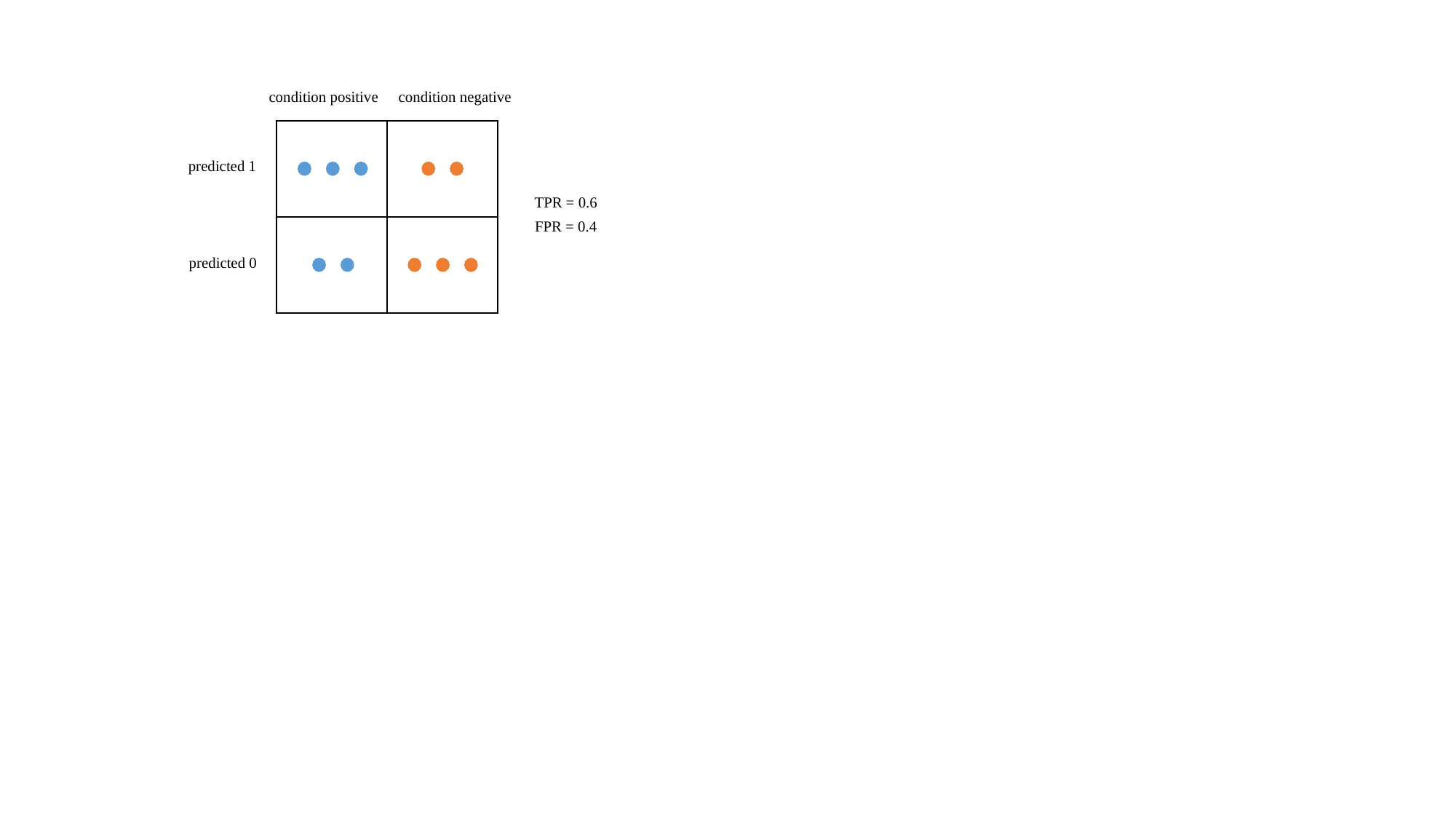

condition negative
condition positive

predicted 1

TPR = 0.6
FPR = 0.4
predicted 0